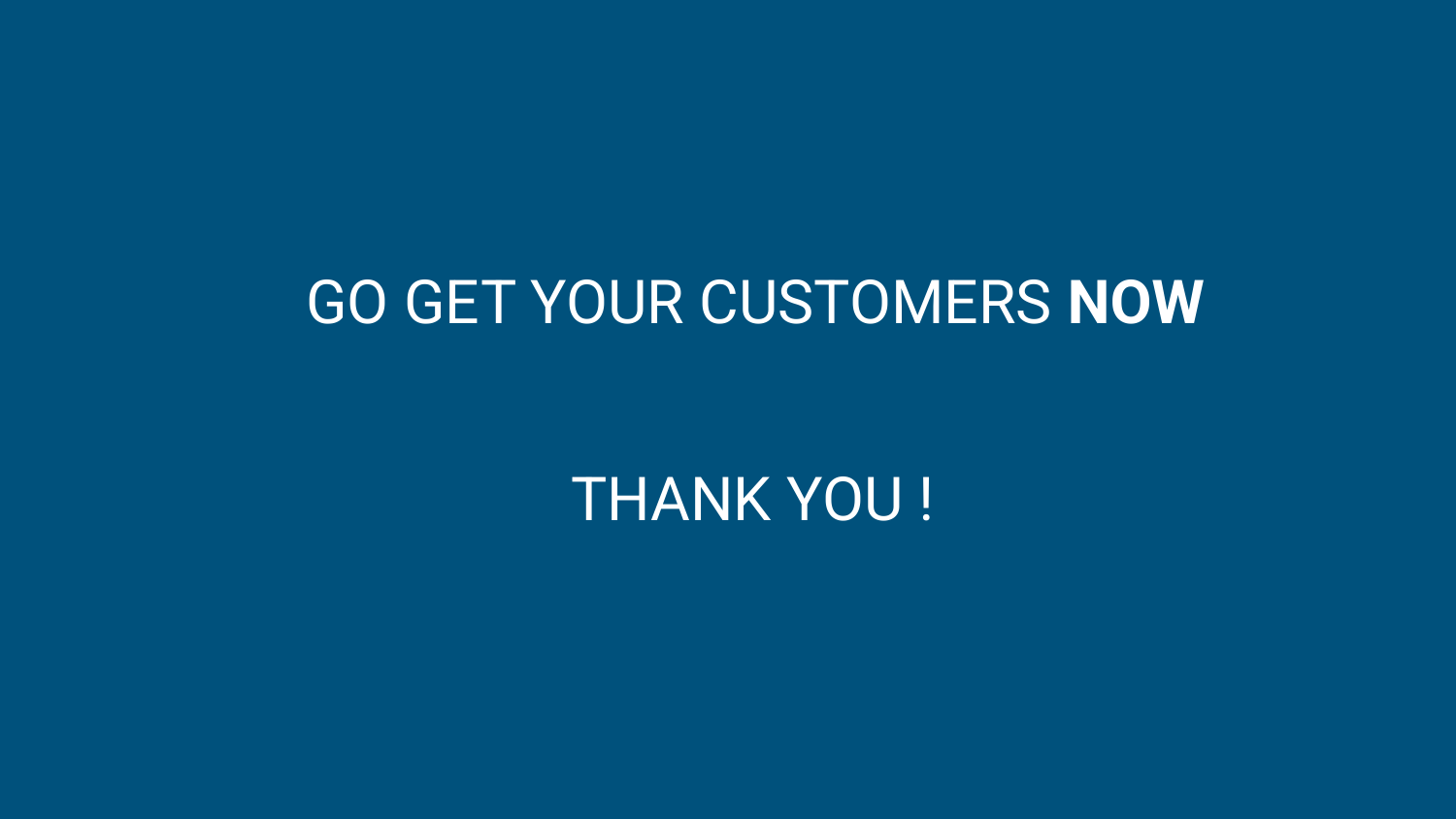

#
     GO GET YOUR CUSTOMERS NOW

          THANK YOU !